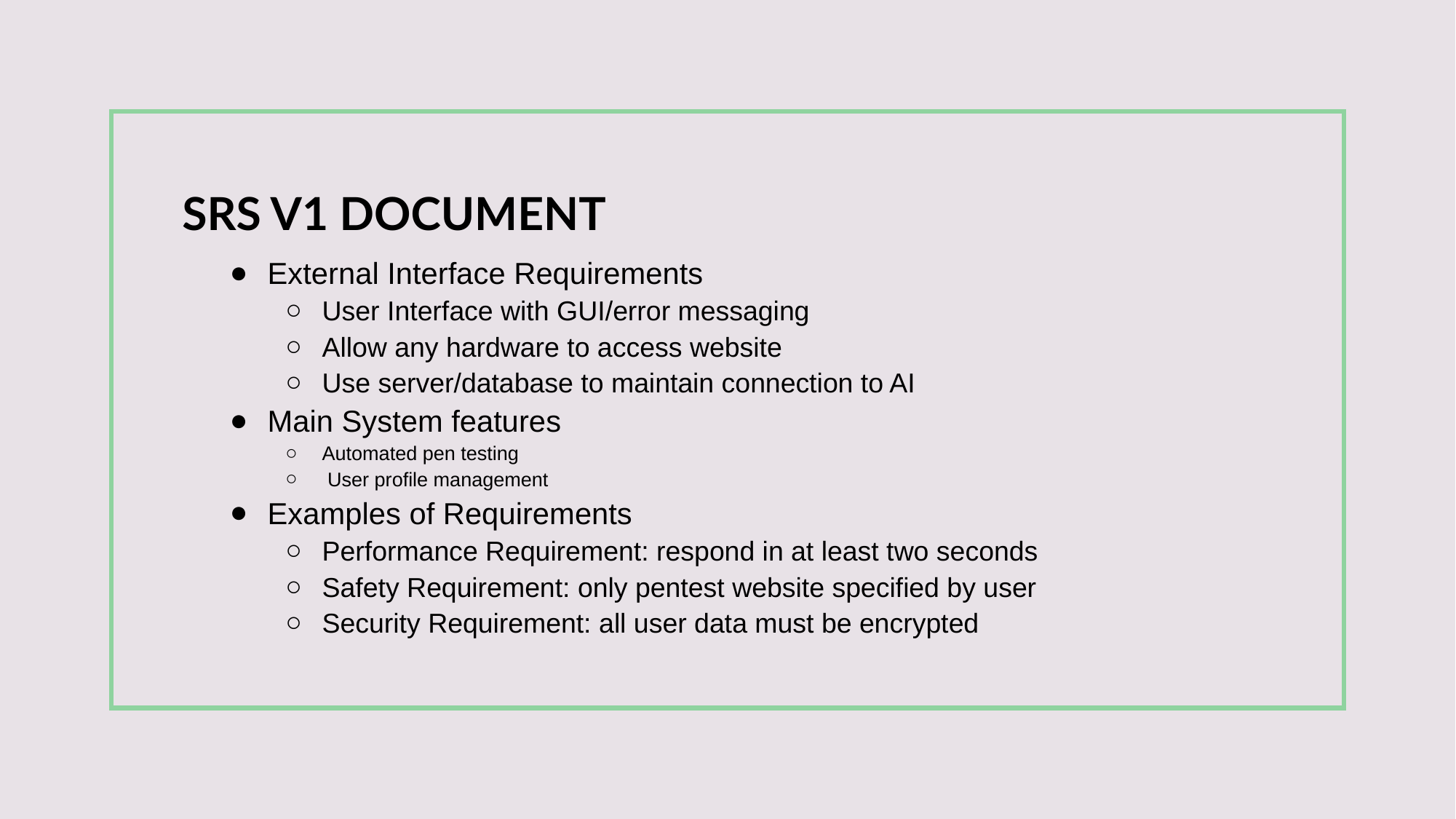

# SRS V1 DOCUMENT
External Interface Requirements
User Interface with GUI/error messaging
Allow any hardware to access website
Use server/database to maintain connection to AI
Main System features
Automated pen testing
 User profile management
Examples of Requirements
Performance Requirement: respond in at least two seconds
Safety Requirement: only pentest website specified by user
Security Requirement: all user data must be encrypted